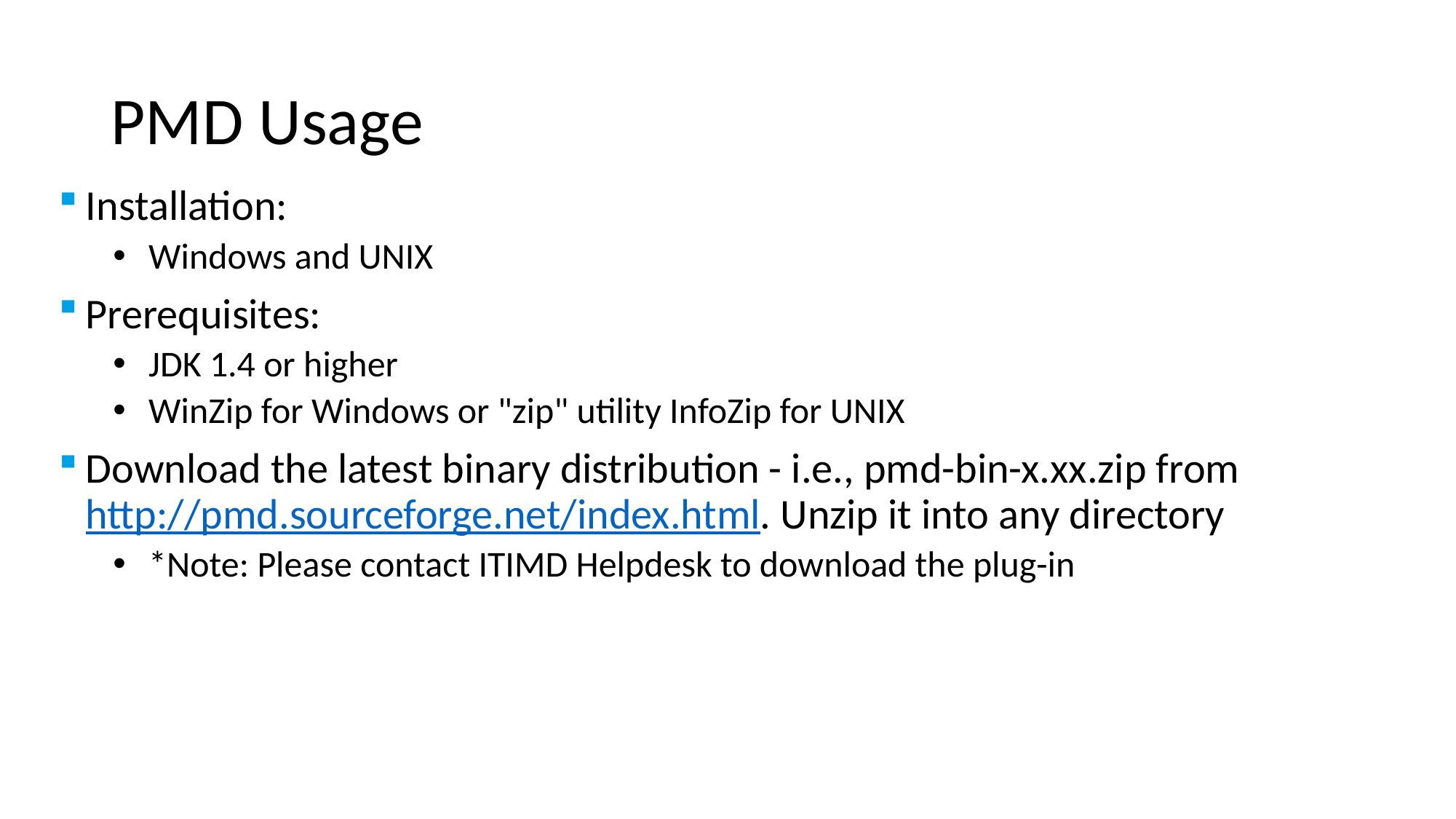

# PMD Usage
Installation:
 Windows and UNIX
Prerequisites:
 JDK 1.4 or higher
 WinZip for Windows or "zip" utility InfoZip for UNIX
Download the latest binary distribution - i.e., pmd-bin-x.xx.zip from http://pmd.sourceforge.net/index.html. Unzip it into any directory
 *Note: Please contact ITIMD Helpdesk to download the plug-in